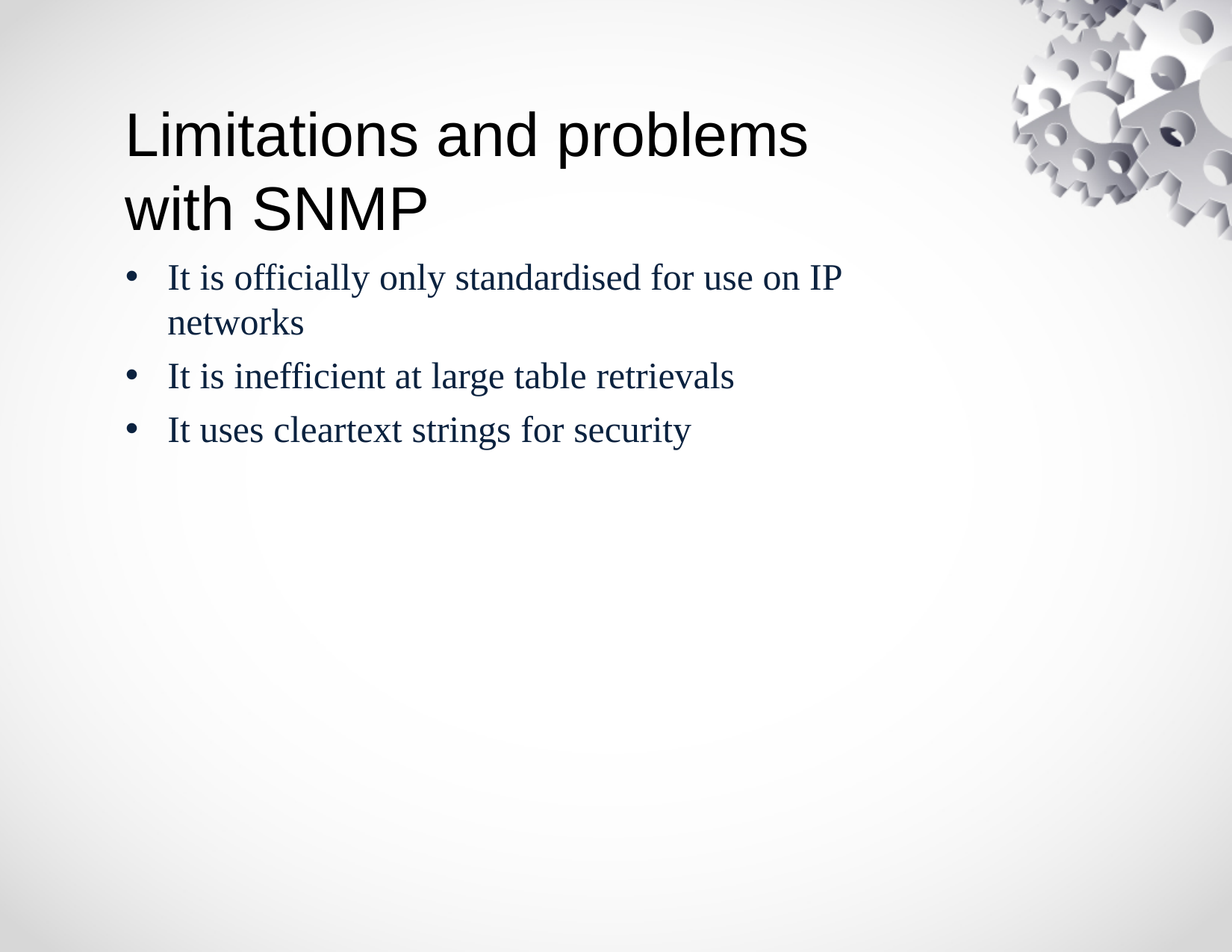

# Limitations and problems with SNMP
It is officially only standardised for use on IP networks
It is inefficient at large table retrievals
It uses cleartext strings for security